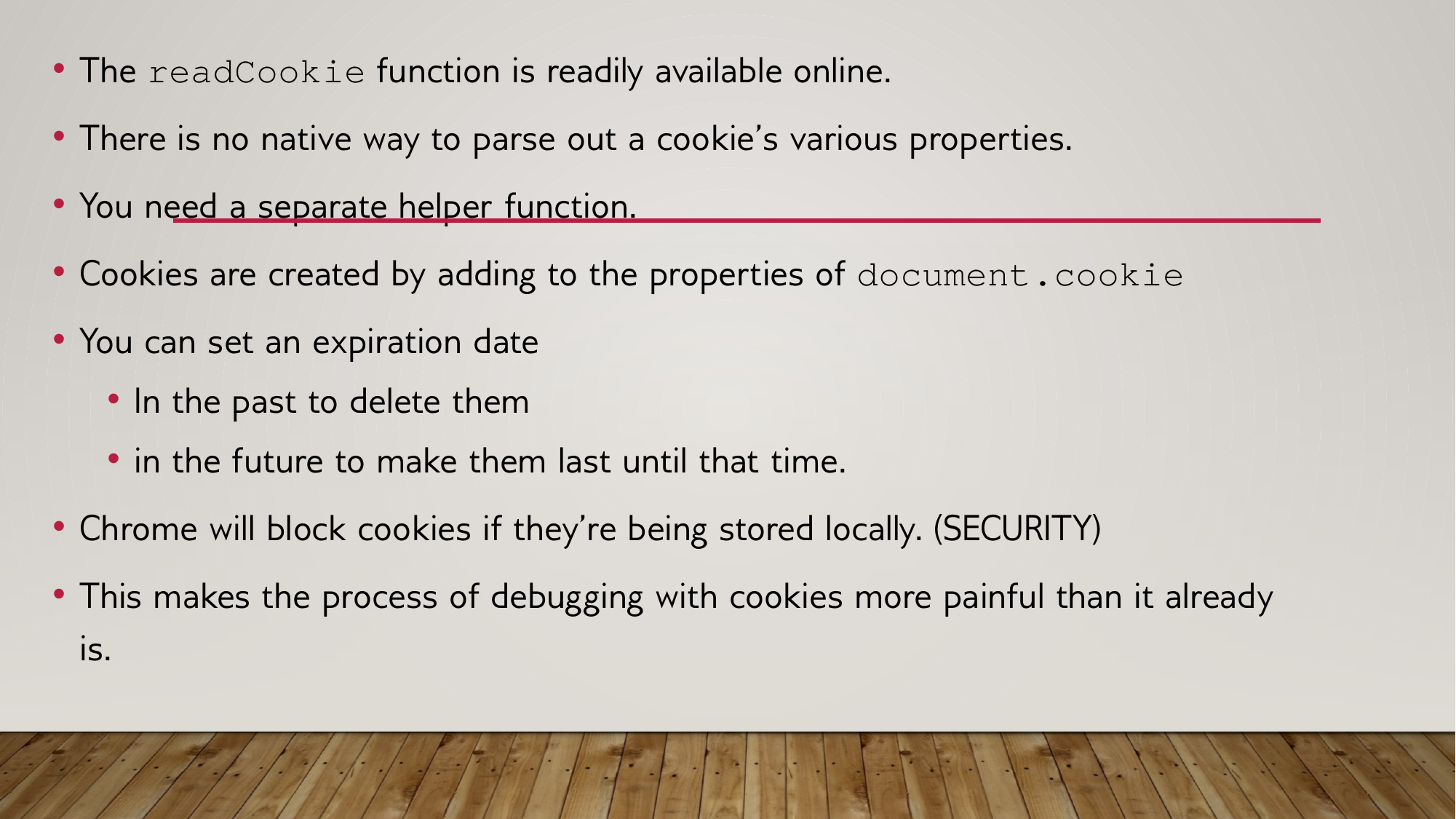

The readCookie function is readily available online.
There is no native way to parse out a cookie’s various properties.
You need a separate helper function.
Cookies are created by adding to the properties of document.cookie
You can set an expiration date
In the past to delete them
in the future to make them last until that time.
Chrome will block cookies if they’re being stored locally. (SECURITY)
This makes the process of debugging with cookies more painful than it already is.